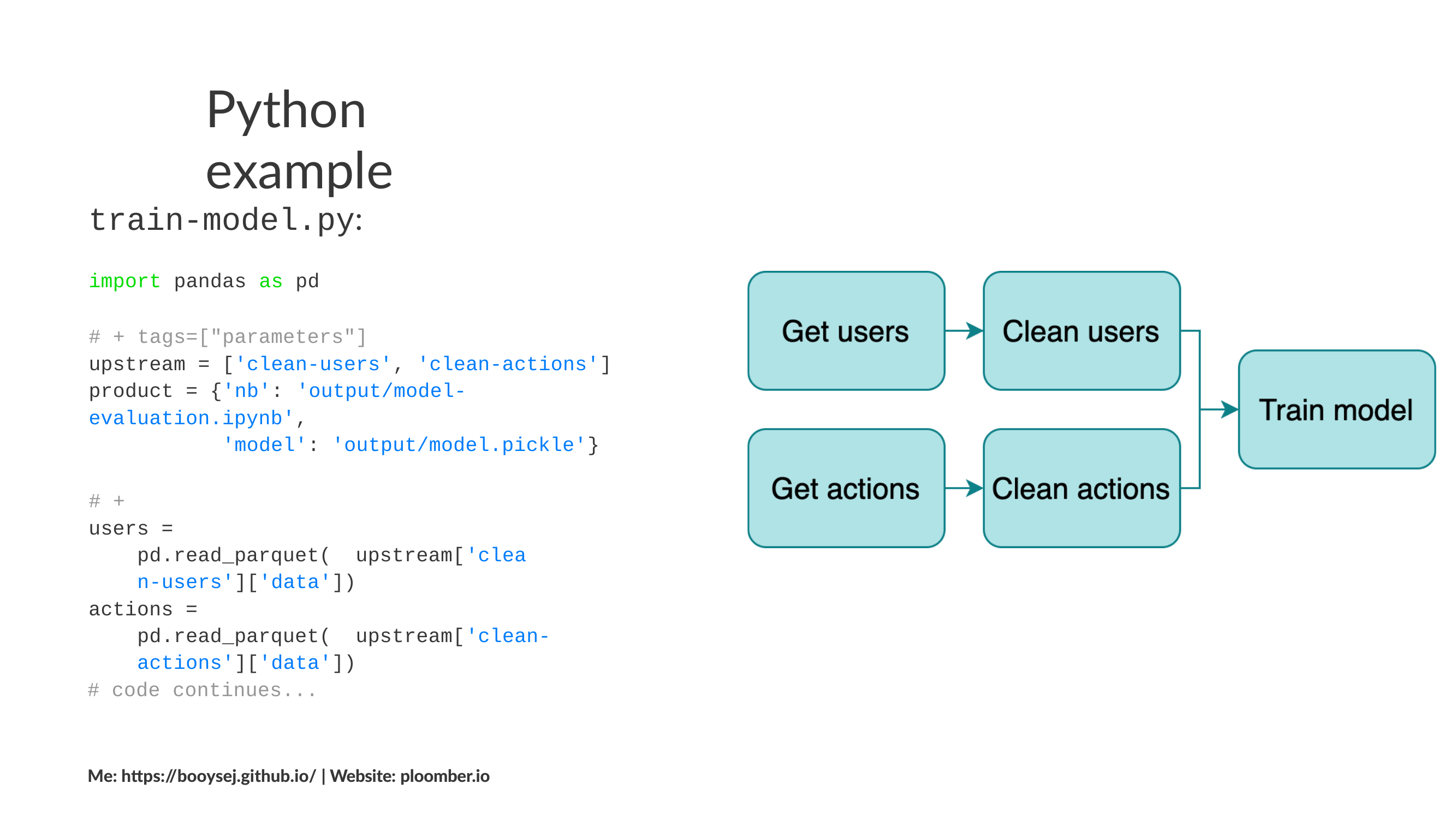

# Python	example
train-model.py:
import pandas as pd

# + tags=["parameters"]
upstream = ['clean-users', 'clean-actions']  product = {'nb': 'output/model-evaluation.ipynb',
'model': 'output/model.pickle'}

# +
users = pd.read_parquet(  upstream['clean-users']['data'])
actions = pd.read_parquet(  upstream['clean-actions']['data'])
# code continues...

Me: https://booysej.github.io/ | Website: ploomber.io